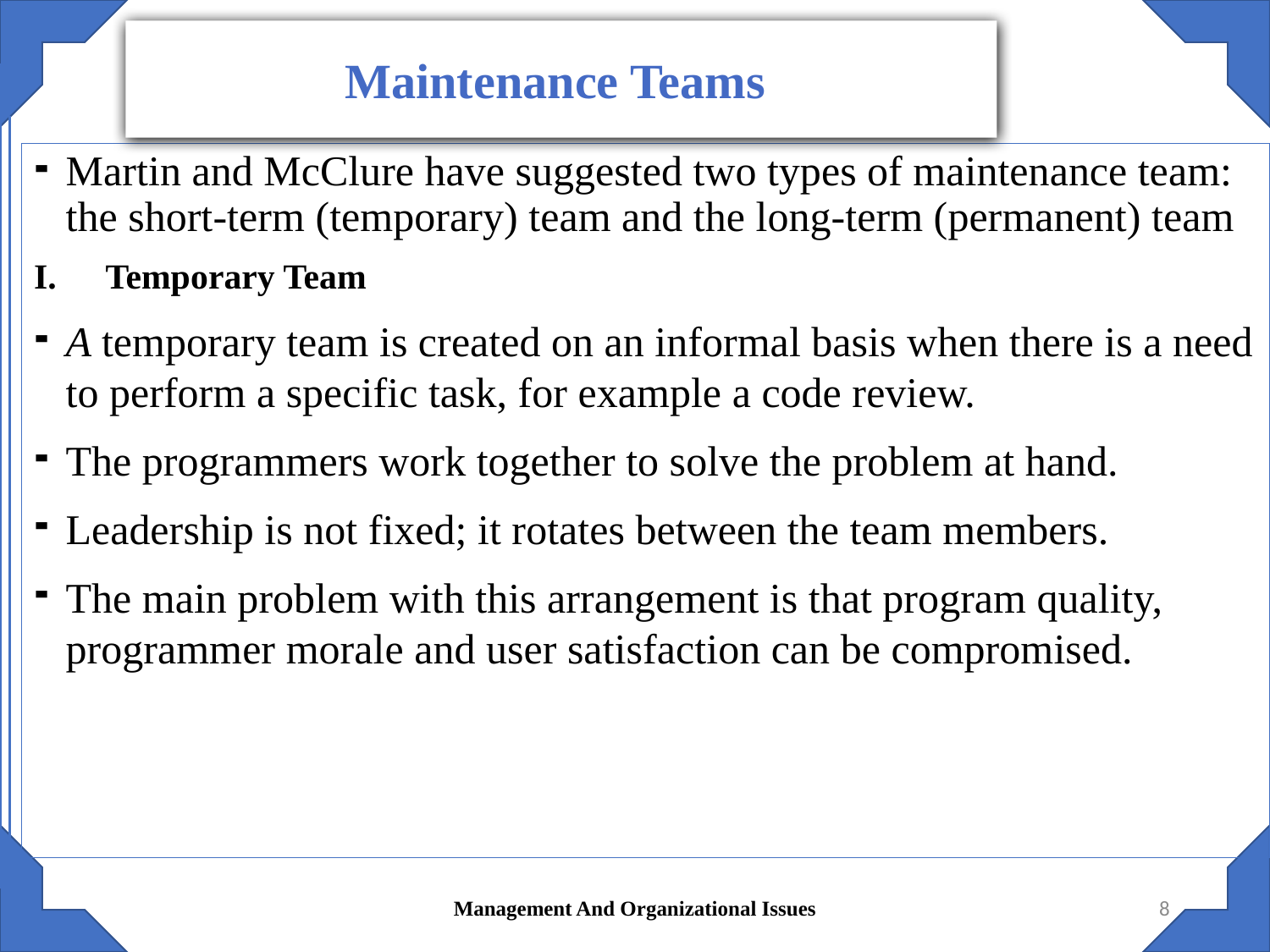

Maintenance Teams
Martin and McClure have suggested two types of maintenance team: the short-term (temporary) team and the long-term (permanent) team
Temporary Team
A temporary team is created on an informal basis when there is a need to perform a specific task, for example a code review.
The programmers work together to solve the problem at hand.
Leadership is not fixed; it rotates between the team members.
The main problem with this arrangement is that program quality, programmer morale and user satisfaction can be compromised.
Management And Organizational Issues
8